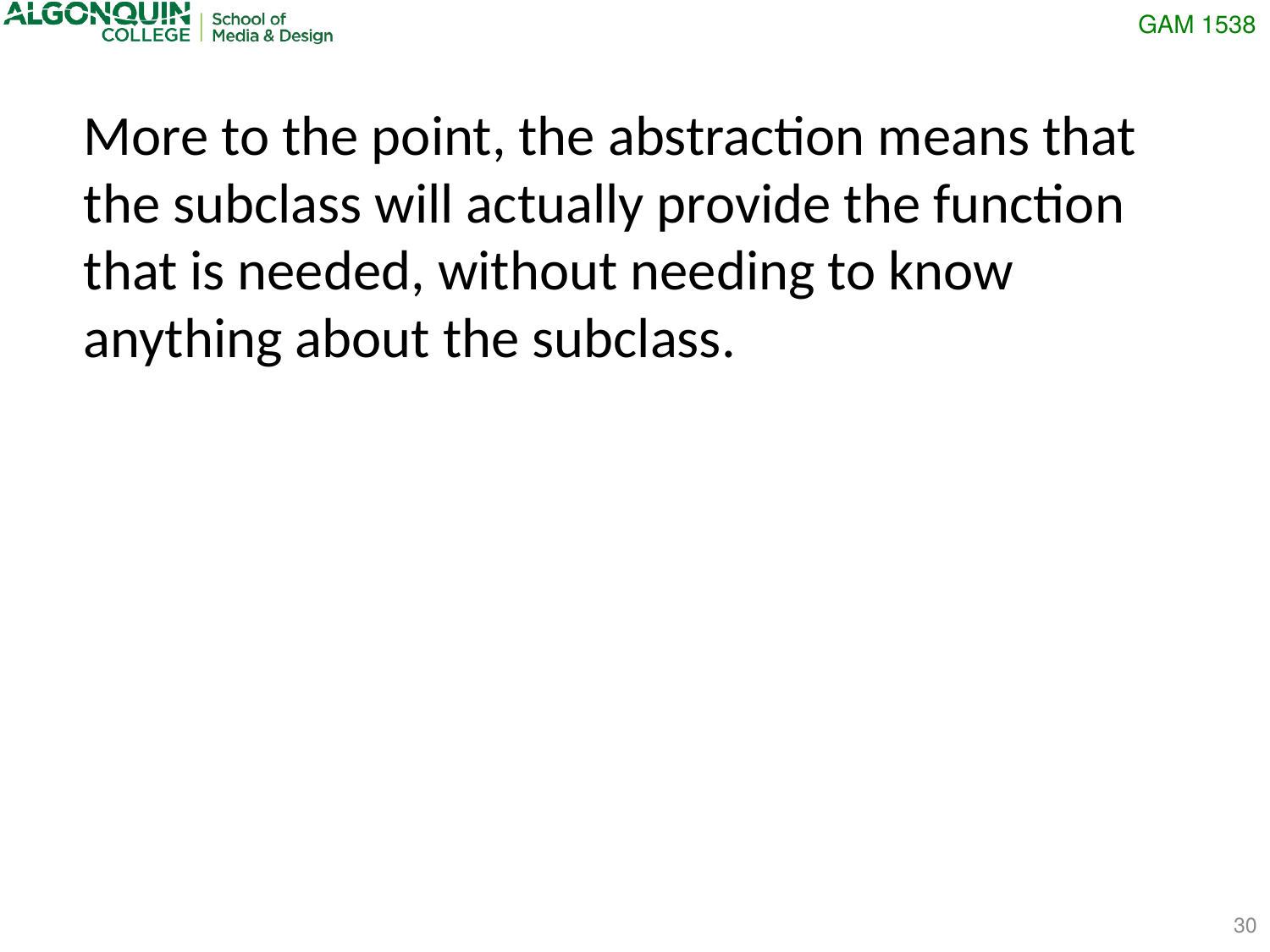

More to the point, the abstraction means that the subclass will actually provide the function that is needed, without needing to know anything about the subclass.
30